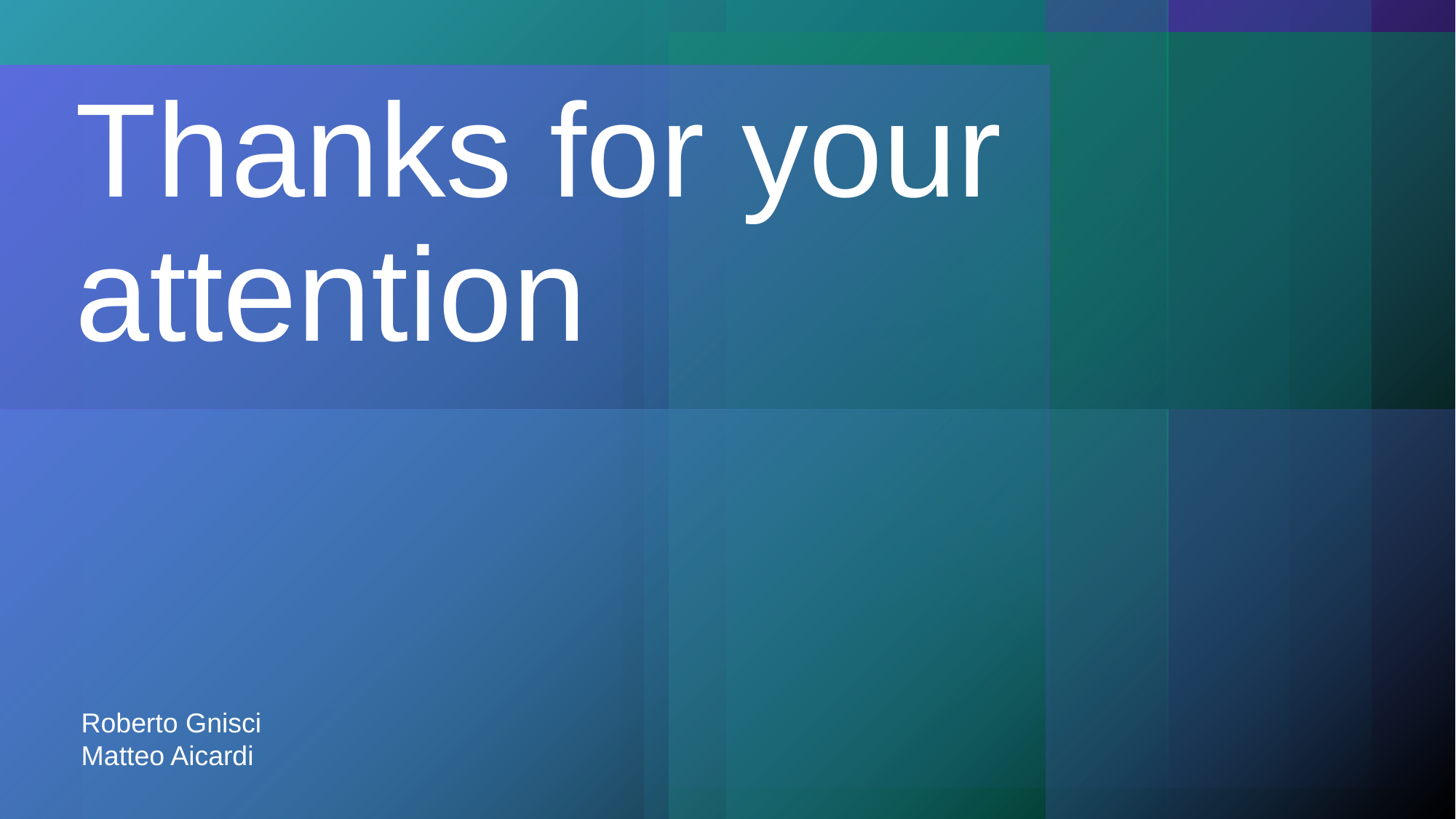

# Thanks for your attention
Roberto Gnisci
Matteo Aicardi